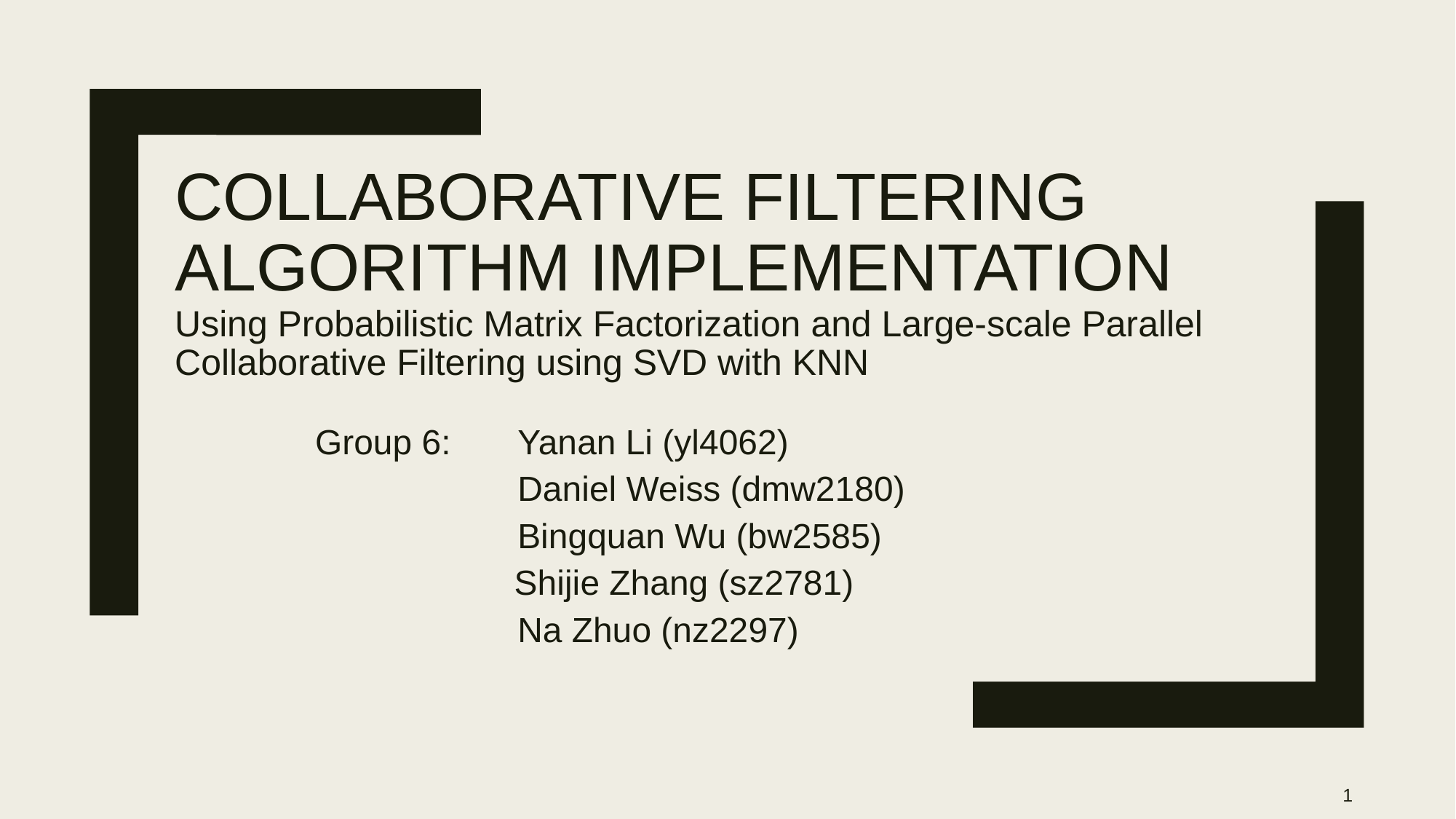

# COLLABORATIVE FILTERING ALGORITHM IMPLEMENTATION Using Probabilistic Matrix Factorization and Large-scale Parallel Collaborative Filtering using SVD with KNN
                 Group 6:       Yanan Li (yl4062)
                                      Daniel Weiss (dmw2180)
                                      Bingquan Wu (bw2585)
		               Shijie Zhang (sz2781)
                                      Na Zhuo (nz2297)
1